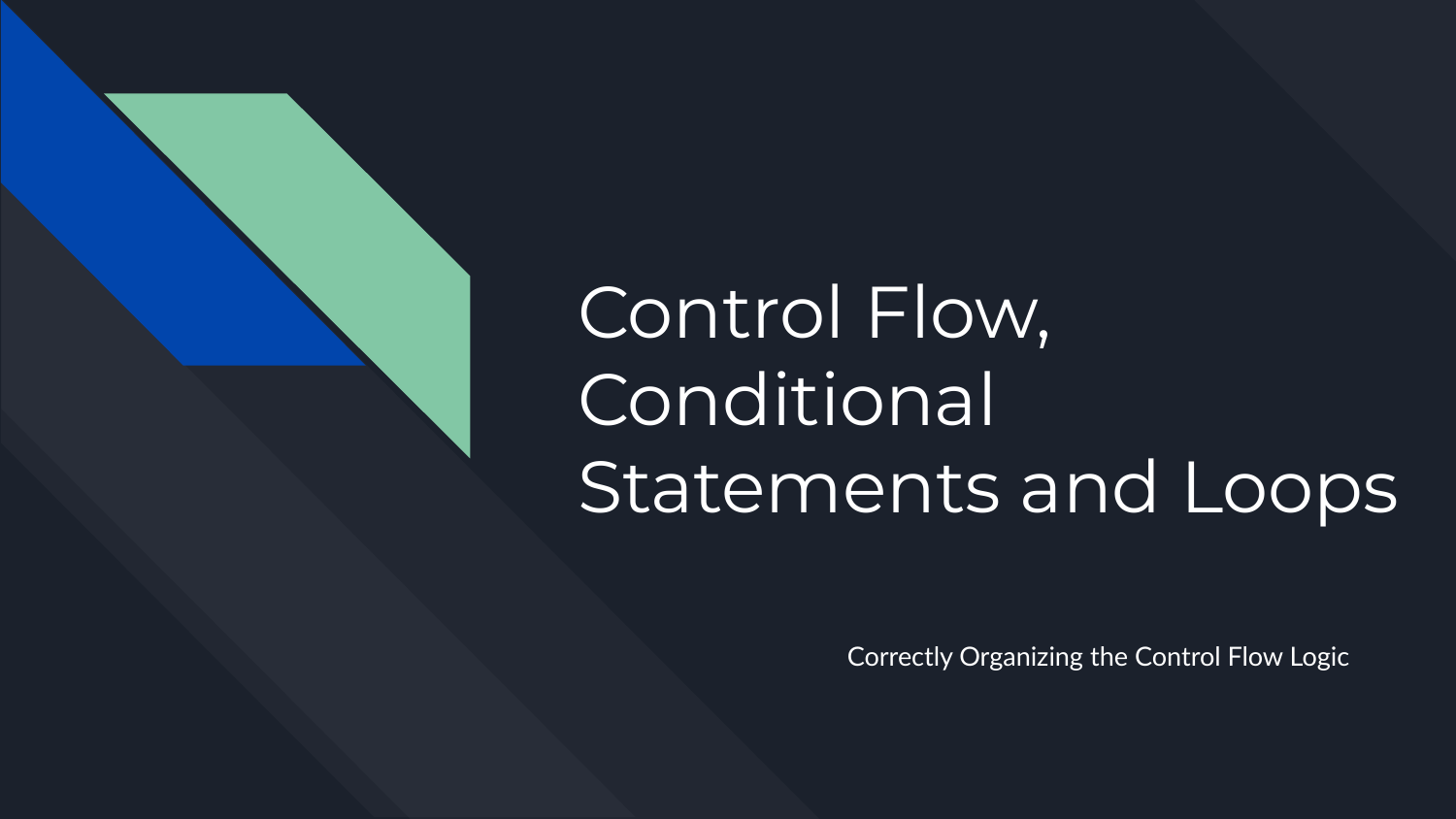

# Control Flow, Conditional Statements and Loops
Correctly Organizing the Control Flow Logic